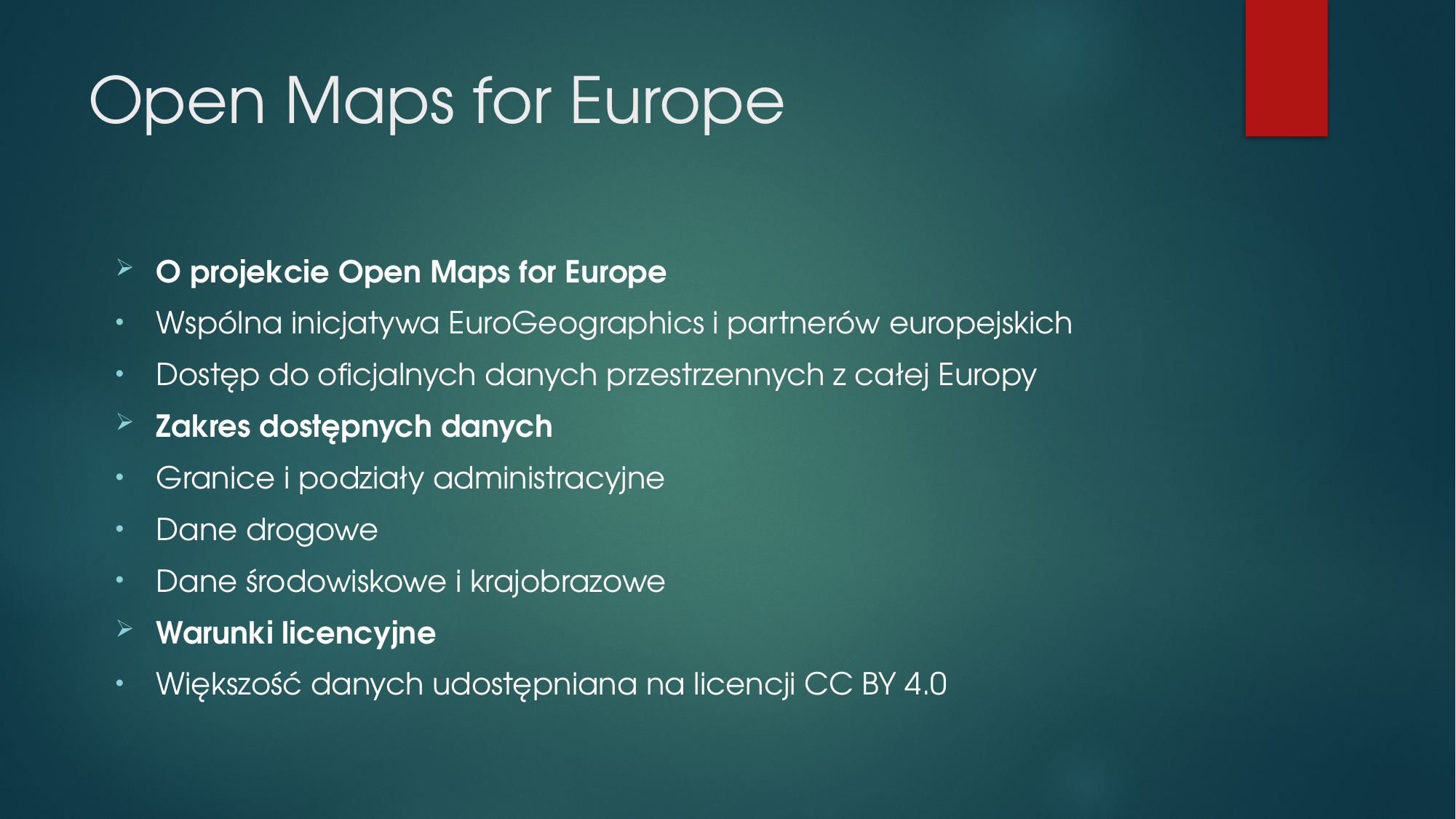

# Open Maps for Europe
O projekcie Open Maps for Europe
Wspólna inicjatywa EuroGeographics i partnerów europejskich
Dostęp do oficjalnych danych przestrzennych z całej Europy
Zakres dostępnych danych
Granice i podziały administracyjne
Dane drogowe
Dane środowiskowe i krajobrazowe
Warunki licencyjne
Większość danych udostępniana na licencji CC BY 4.0